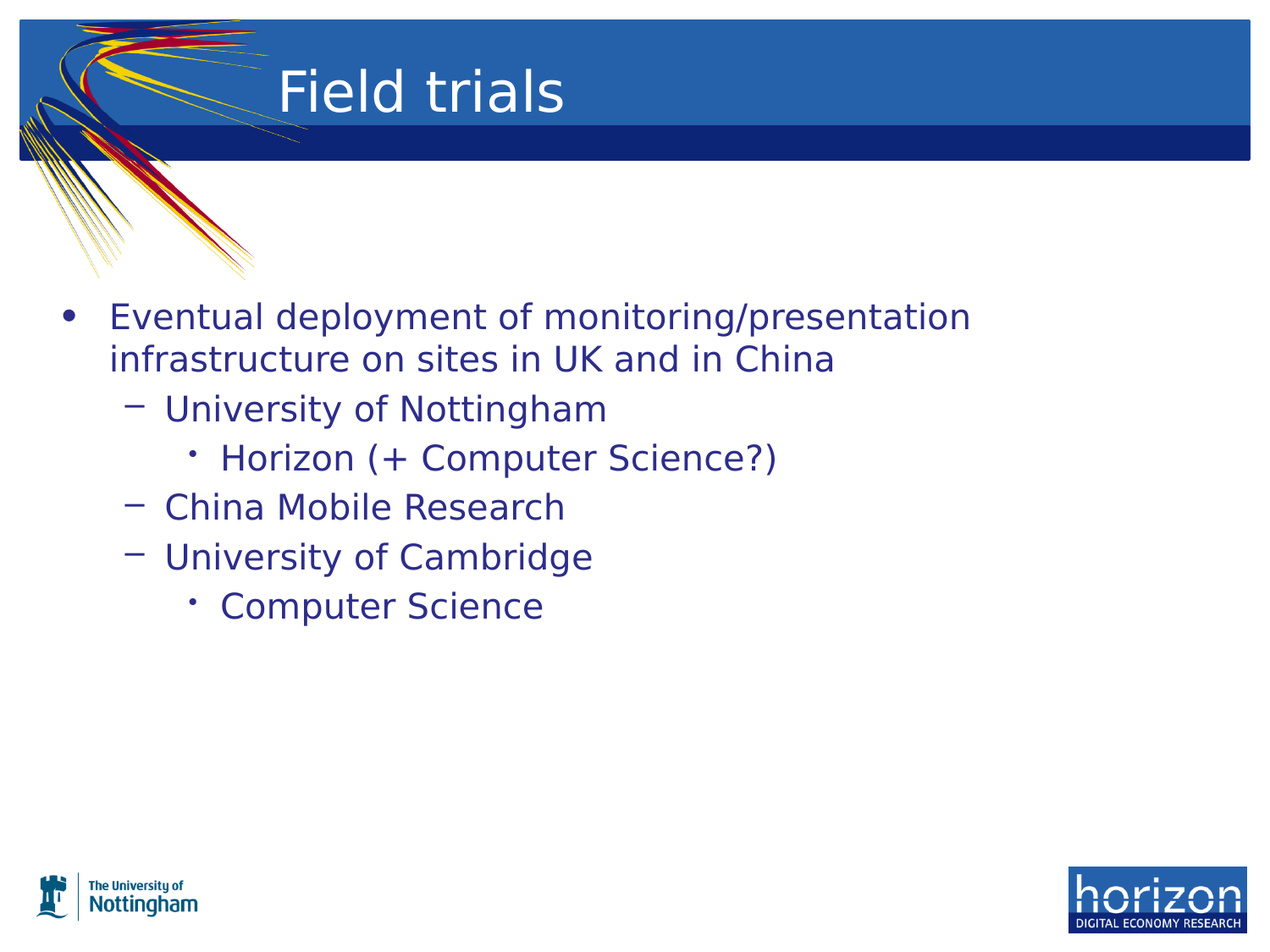

# Field trials
Eventual deployment of monitoring/presentation infrastructure on sites in UK and in China
University of Nottingham
Horizon (+ Computer Science?)
China Mobile Research
University of Cambridge
Computer Science